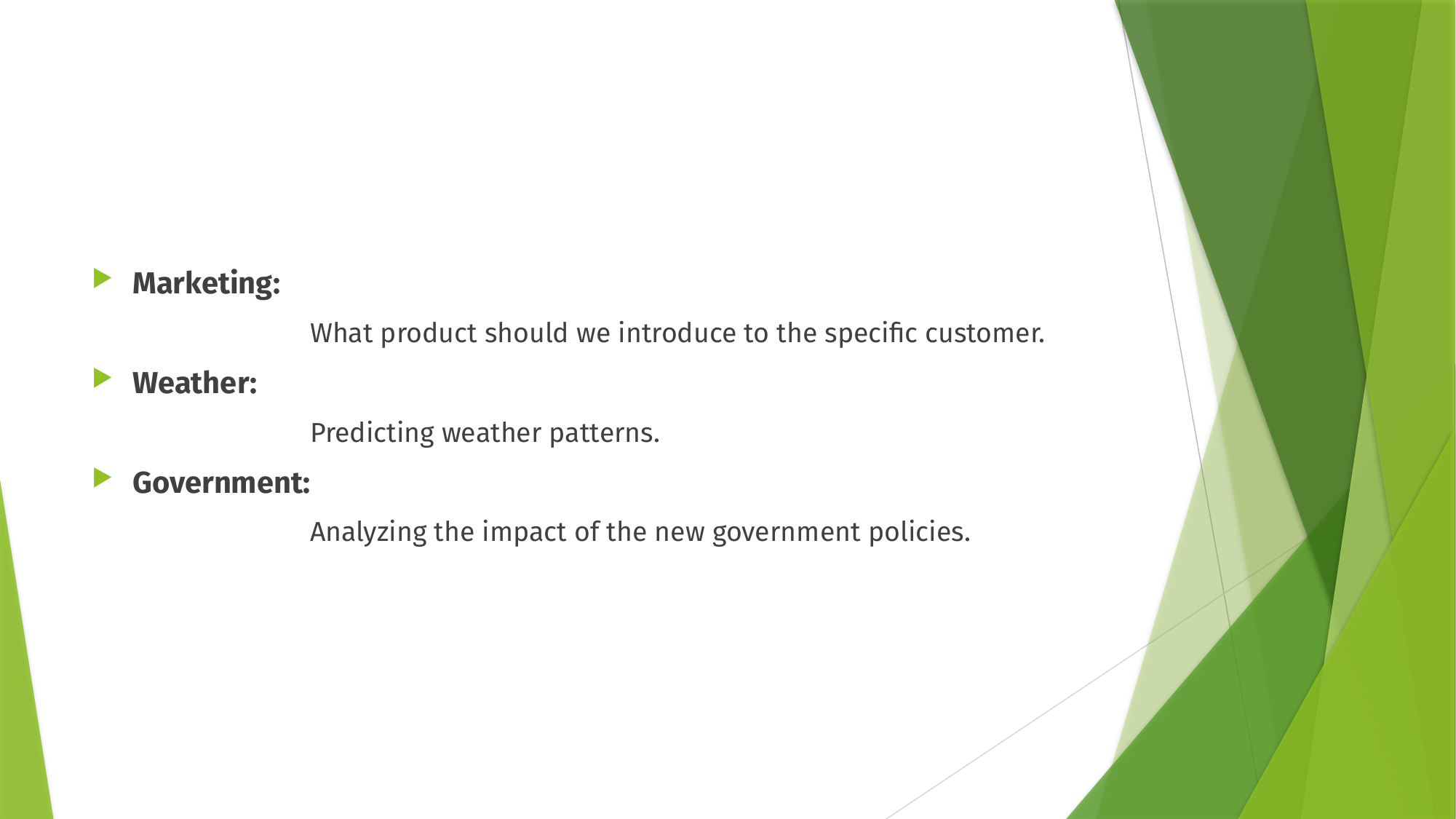

#
Marketing:
		What product should we introduce to the specific customer.
Weather:
		Predicting weather patterns.
Government:
		Analyzing the impact of the new government policies.